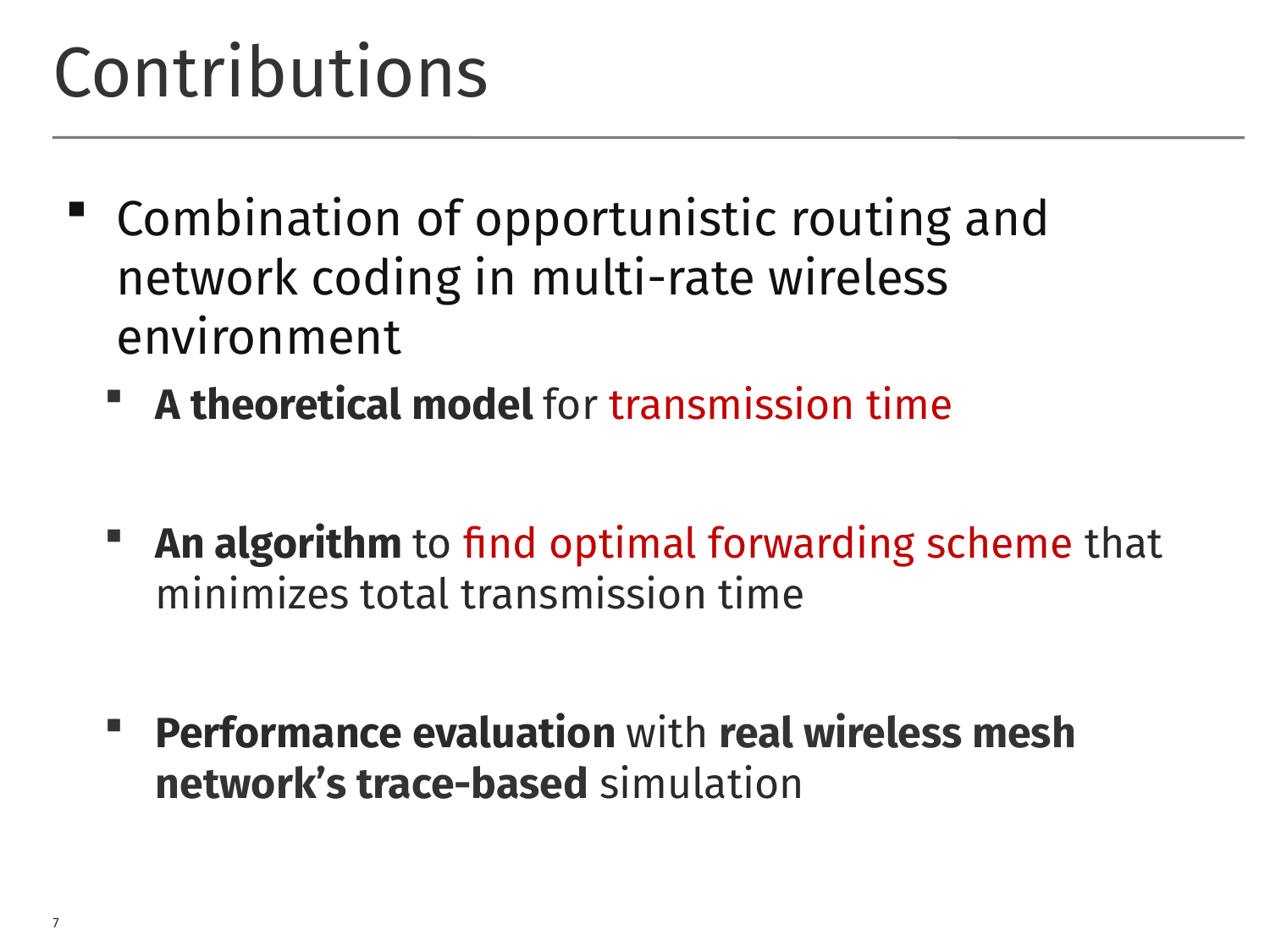

# Contributions
Combination of opportunistic routing and network coding in multi-rate wireless environment
A theoretical model for transmission time

An algorithm to find optimal forwarding scheme that minimizes total transmission time

Performance evaluation with real wireless mesh network’s trace-based simulation
7